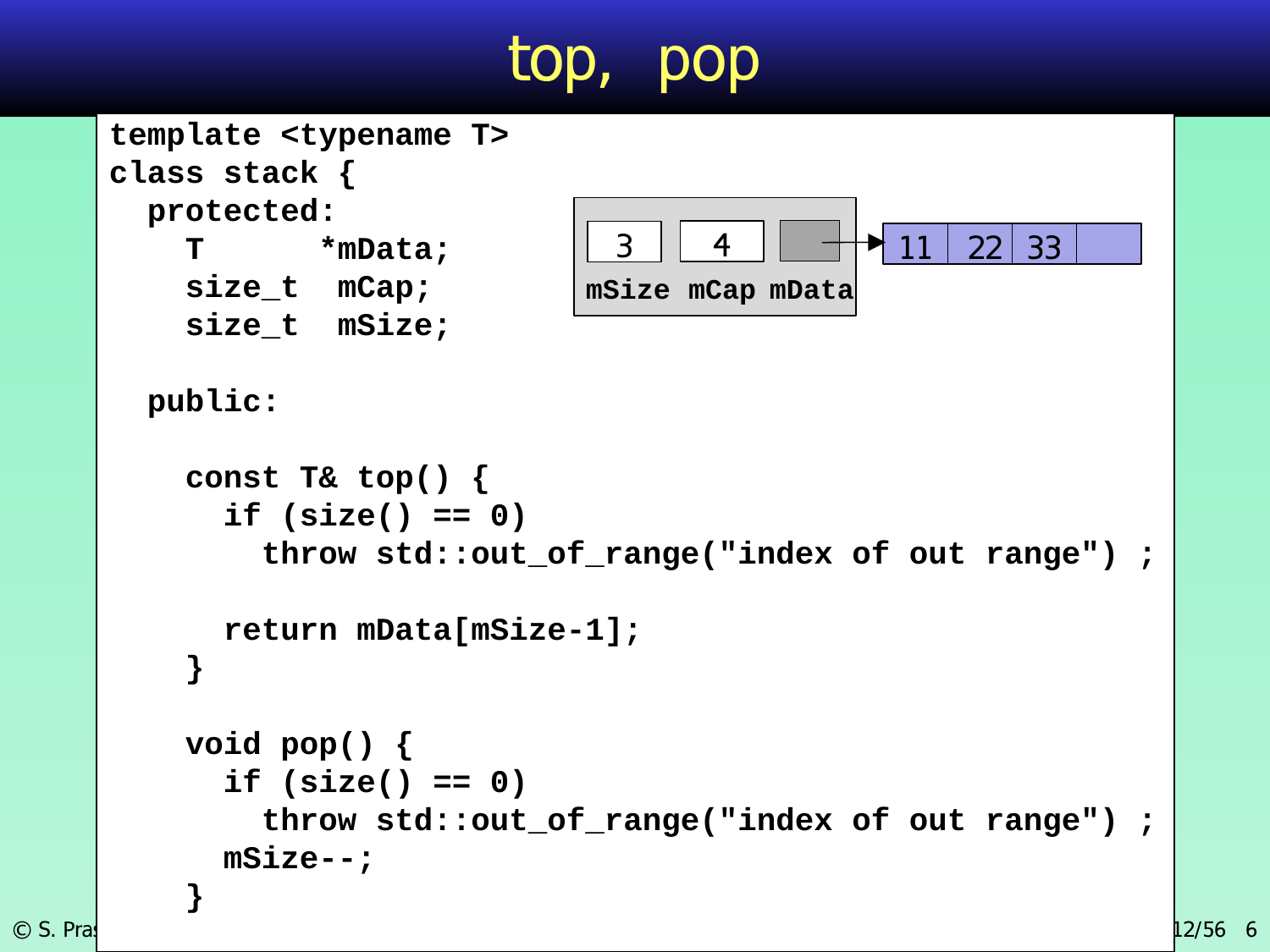

# top,  pop
template <typename T>
class stack {
  protected:
    T      *mData;
    size_t  mCap;
    size_t  mSize;

  public:

    const T& top() {
      if (size() == 0)
        throw std::out_of_range("index of out range") ;
      return mData[mSize-1];
    }

    void pop() {
      if (size() == 0)
        throw std::out_of_range("index of out range") ;
      mSize--;
    }

4
3
11
 22
33

mSize
mCap
mData